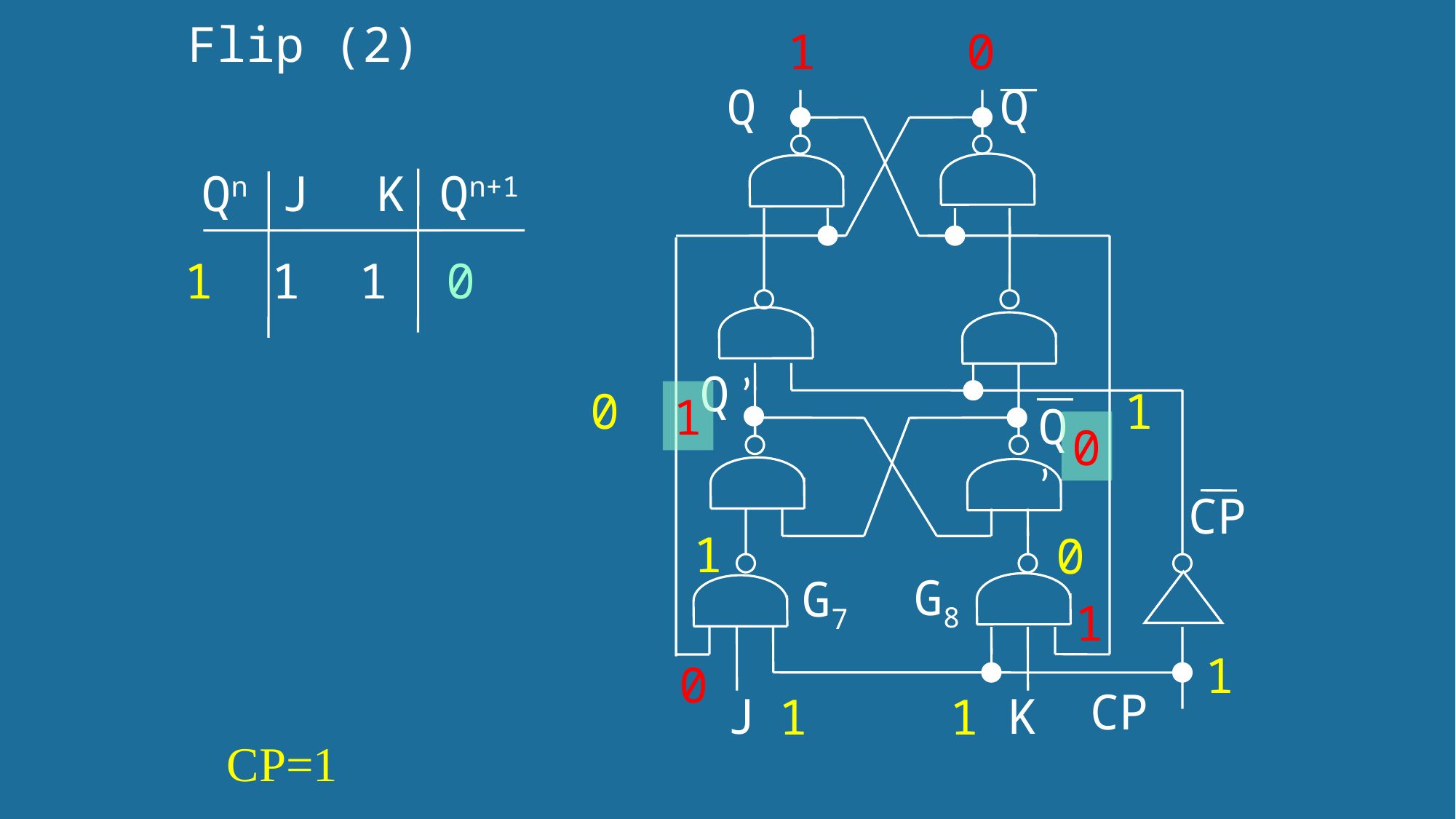

Flip (2)
1
0
Q
Q

Qn  J    K  Qn+1

1  1  1  0

Q ’

0
1

1

Q ’

0

CP

1
0

G8
G7

1

1
0

CP
J
K
1
1
CP=1